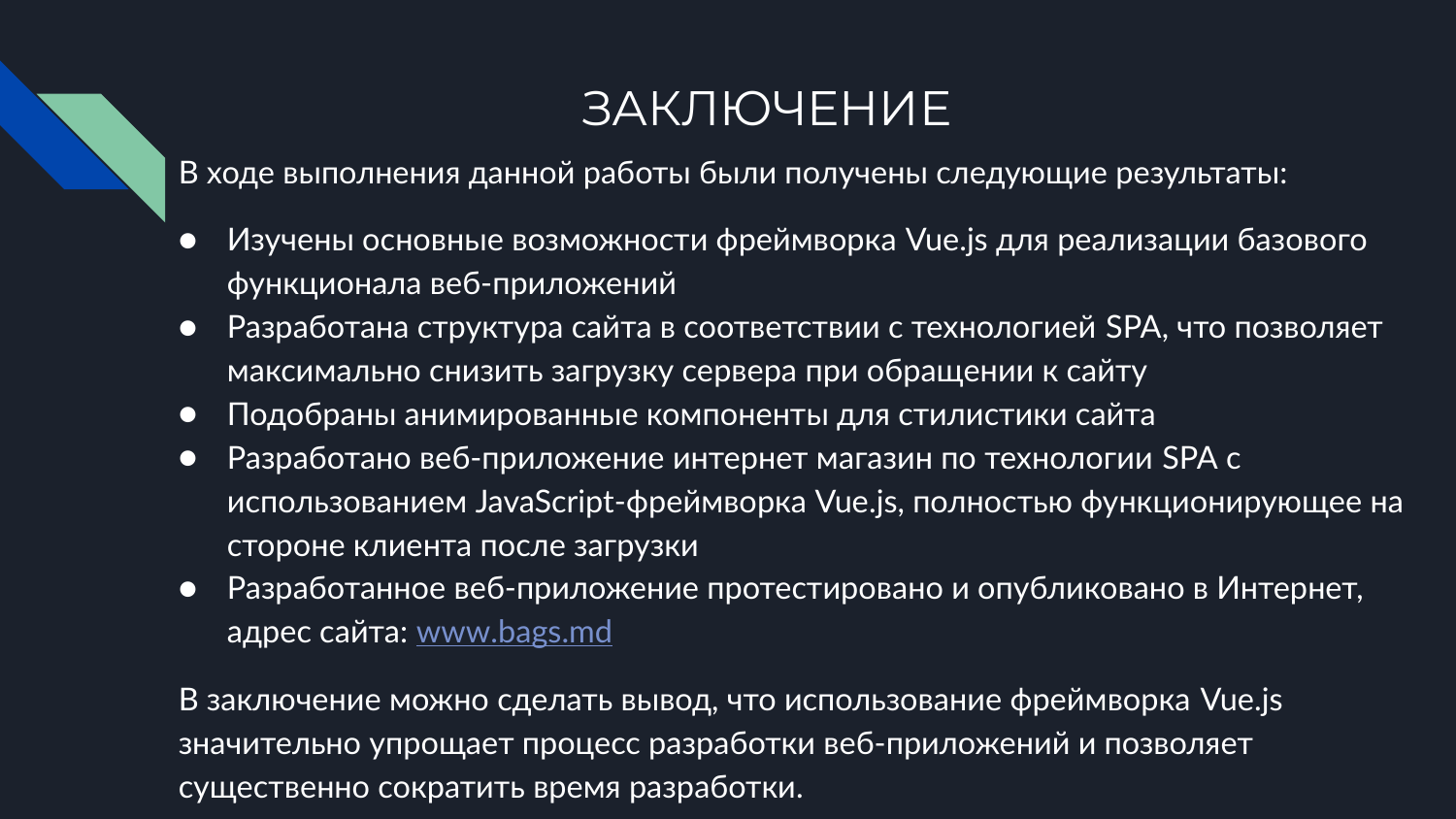

# ЗАКЛЮЧЕНИЕ
В ходе выполнения данной работы были получены следующие результаты:
Изучены основные возможности фреймворка Vue.js для реализации базового функционала веб-приложений
Разработана структура сайта в соответствии с технологией SPA, что позволяет максимально снизить загрузку сервера при обращении к сайту
Подобраны анимированные компоненты для стилистики сайта
Разработано веб-приложение интернет магазин по технологии SPA с использованием JavaScript-фреймворка Vue.js, полностью функционирующее на стороне клиента после загрузки
Разработанное веб-приложение протестировано и опубликовано в Интернет, адрес сайта: www.bags.md
В заключение можно сделать вывод, что использование фреймворка Vue.js значительно упрощает процесс разработки веб-приложений и позволяет существенно сократить время разработки.